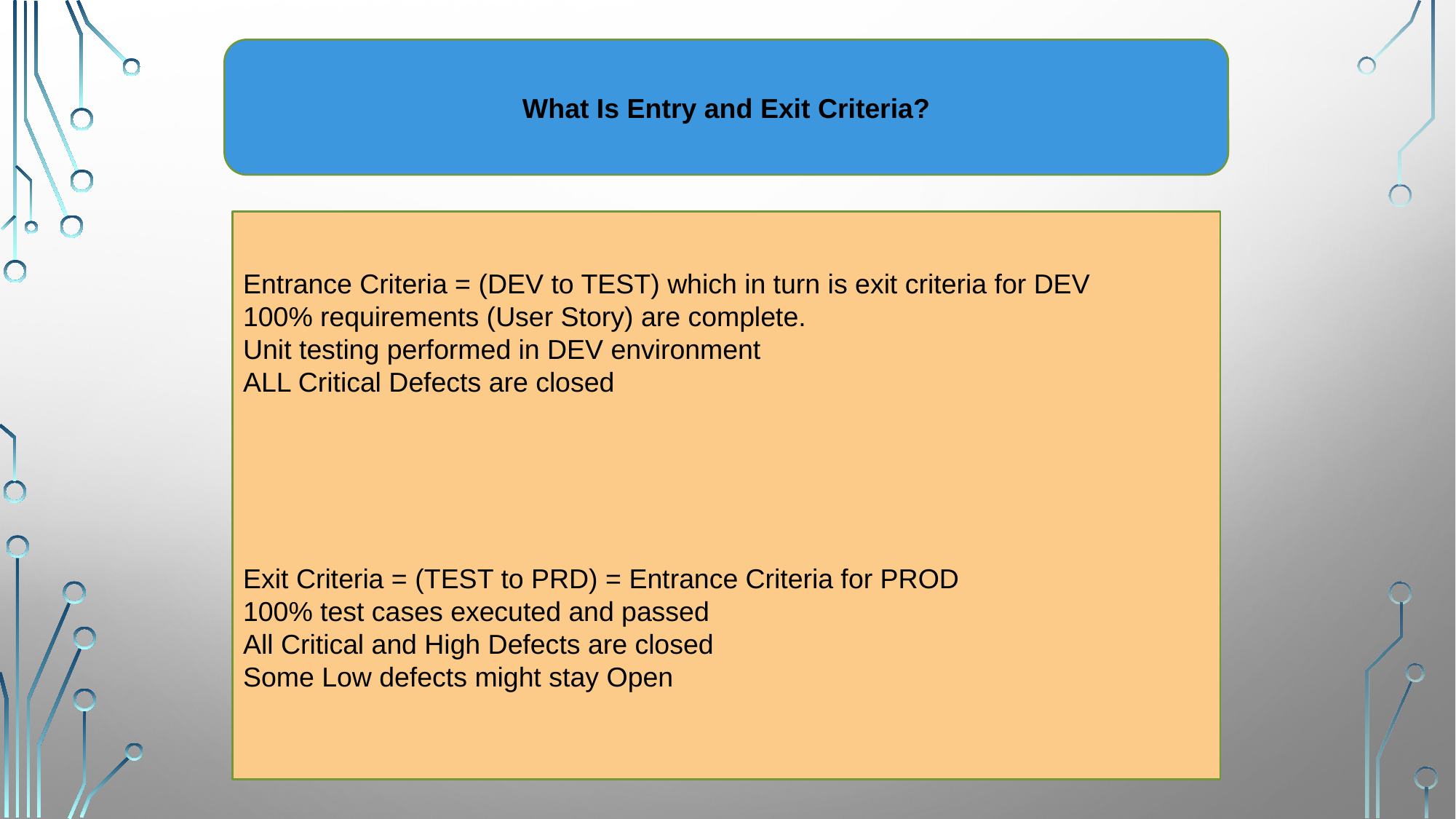

What Is Entry and Exit Criteria?
Entrance Criteria = (DEV to TEST) which in turn is exit criteria for DEV
100% requirements (User Story) are complete.
Unit testing performed in DEV environment
ALL Critical Defects are closed

Exit Criteria = (TEST to PRD) = Entrance Criteria for PROD
100% test cases executed and passed
All Critical and High Defects are closed
Some Low defects might stay Open